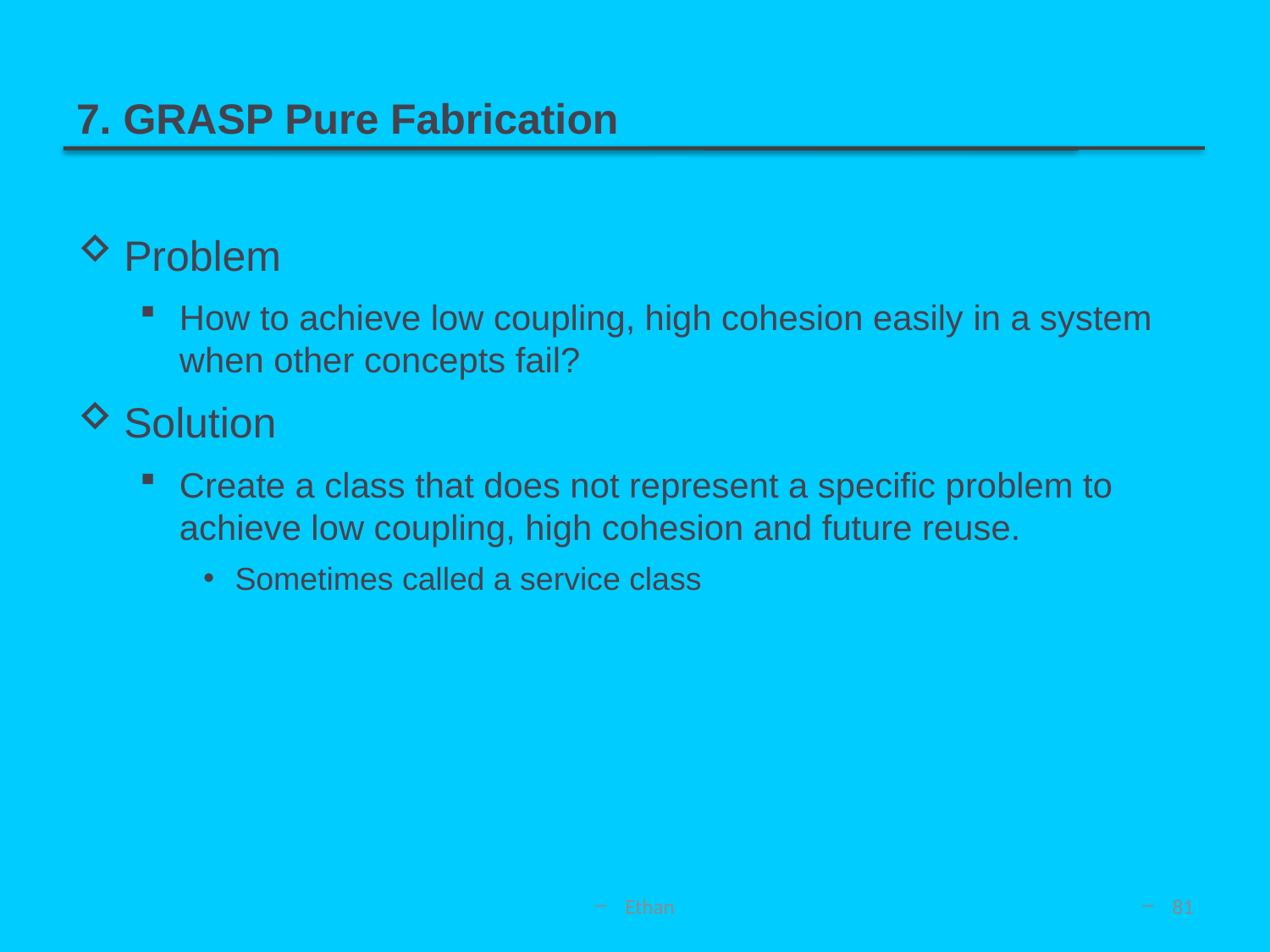

# 7. GRASP Pure Fabrication
Problem
How to achieve low coupling, high cohesion easily in a system when other concepts fail?
Solution
Create a class that does not represent a specific problem to achieve low coupling, high cohesion and future reuse.
Sometimes called a service class

Ethan
81